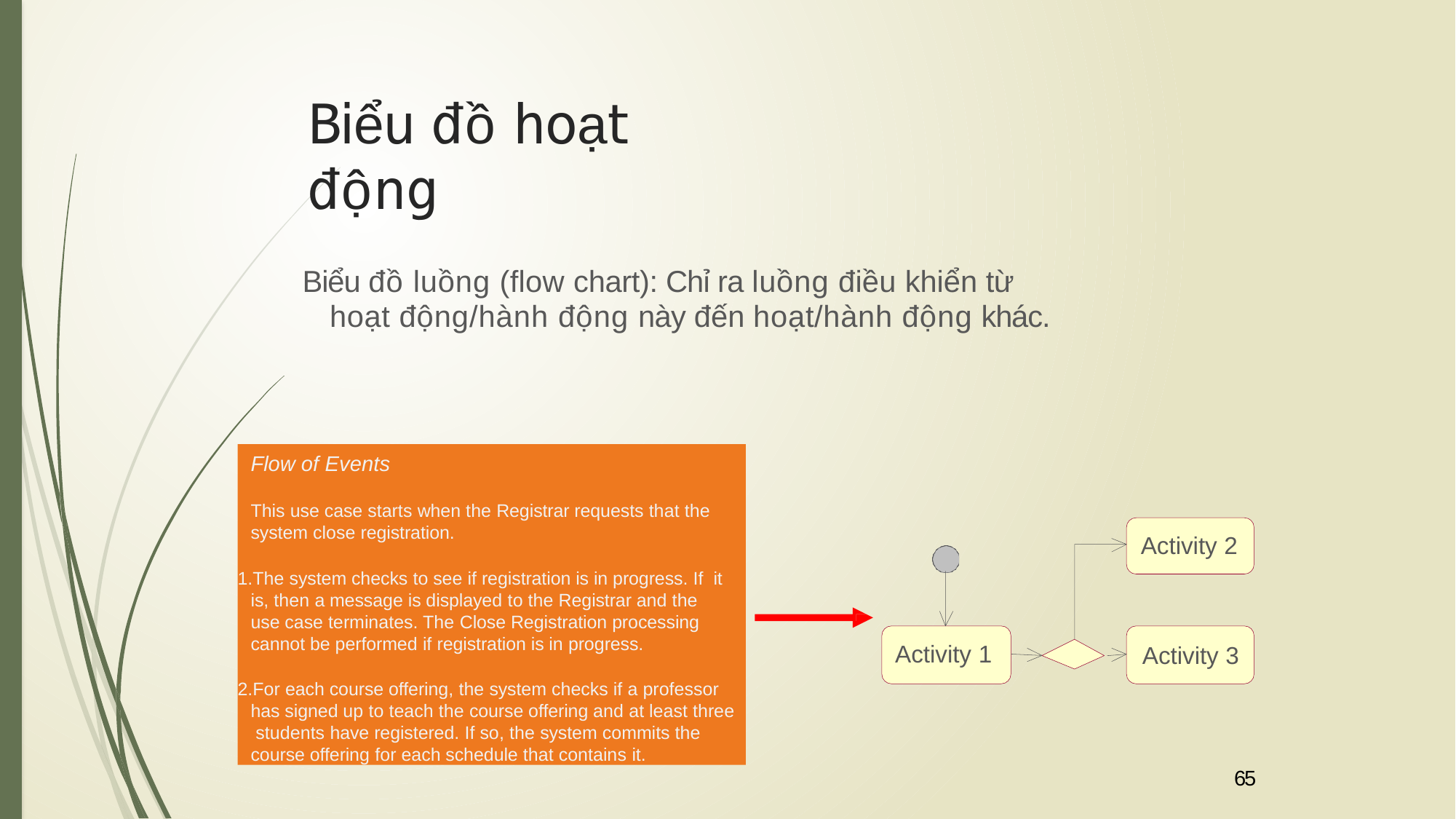

# Biểu đồ hoạt động
Biểu đồ luồng (flow chart): Chỉ ra luồng điều khiển từ
hoạt động/hành động này đến hoạt/hành động khác.
Flow of Events

This use case starts when the Registrar requests that the
system close registration.

The system checks to see if registration is in progress. If  it is, then a message is displayed to the Registrar and the  use case terminates. The Close Registration processing  cannot be performed if registration is in progress.

For each course offering, the system checks if a professor  has signed up to teach the course offering and at least three  students have registered. If so, the system commits the  course offering for each schedule that contains it.

Activity 2

Activity 1
Activity 3
65